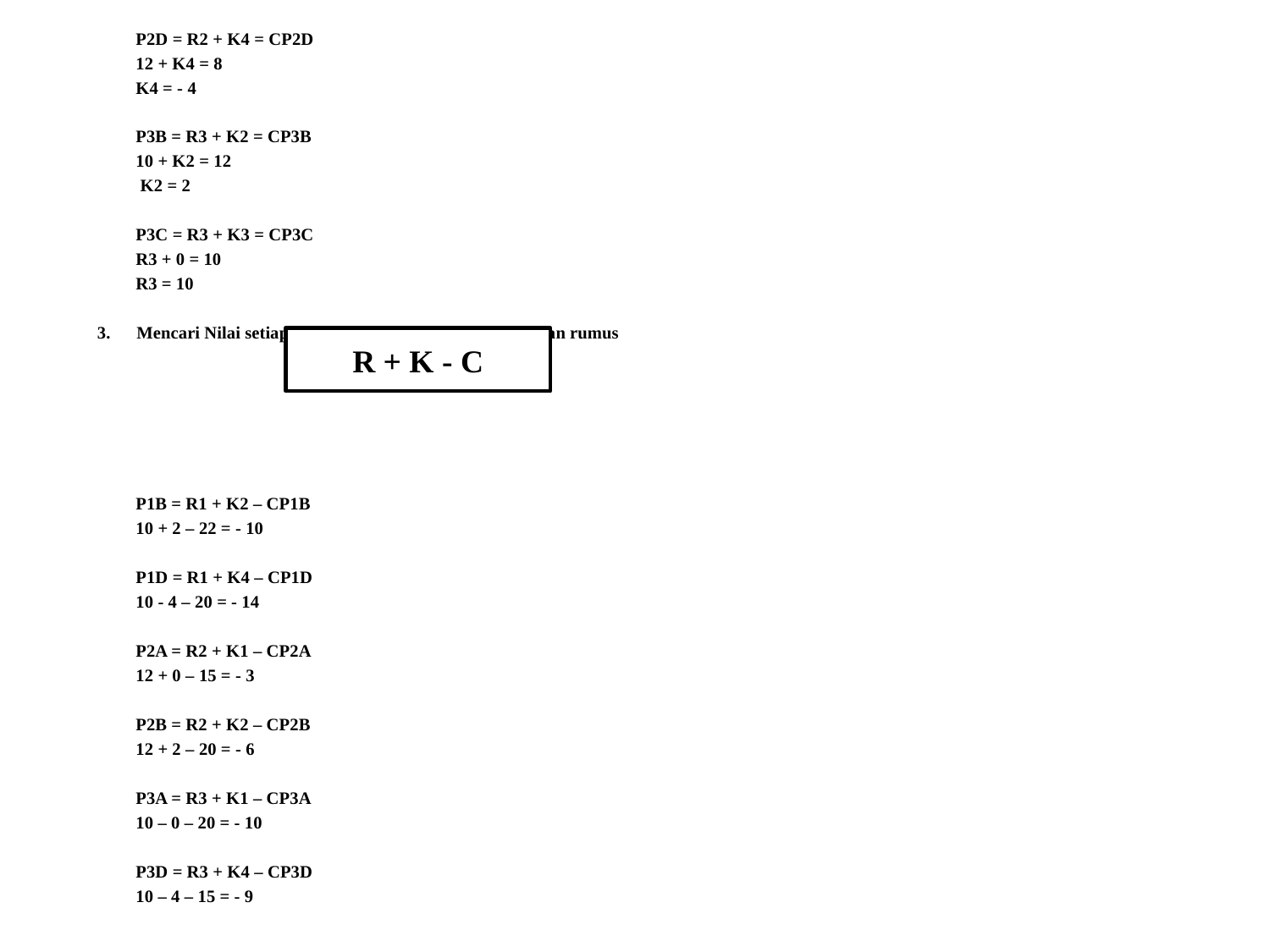

P2D = R2 + K4 = CP2D
	12 + K4 = 8
	K4 = - 4

P3B = R3 + K2 = CP3B
	10 + K2 = 12
	 K2 = 2

P3C = R3 + K3 = CP3C
	R3 + 0 = 10
	R3 = 10

3.	Mencari Nilai setiap sel kosong (Segi Empat cair) dengan rumus

P1B = R1 + K2 – CP1B
	10 + 2 – 22 = - 10

P1D = R1 + K4 – CP1D
	10 - 4 – 20 = - 14

P2A = R2 + K1 – CP2A
	12 + 0 – 15 = - 3

P2B = R2 + K2 – CP2B
	12 + 2 – 20 = - 6

P3A = R3 + K1 – CP3A
	10 – 0 – 20 = - 10

P3D = R3 + K4 – CP3D
	10 – 4 – 15 = - 9

R + K - C